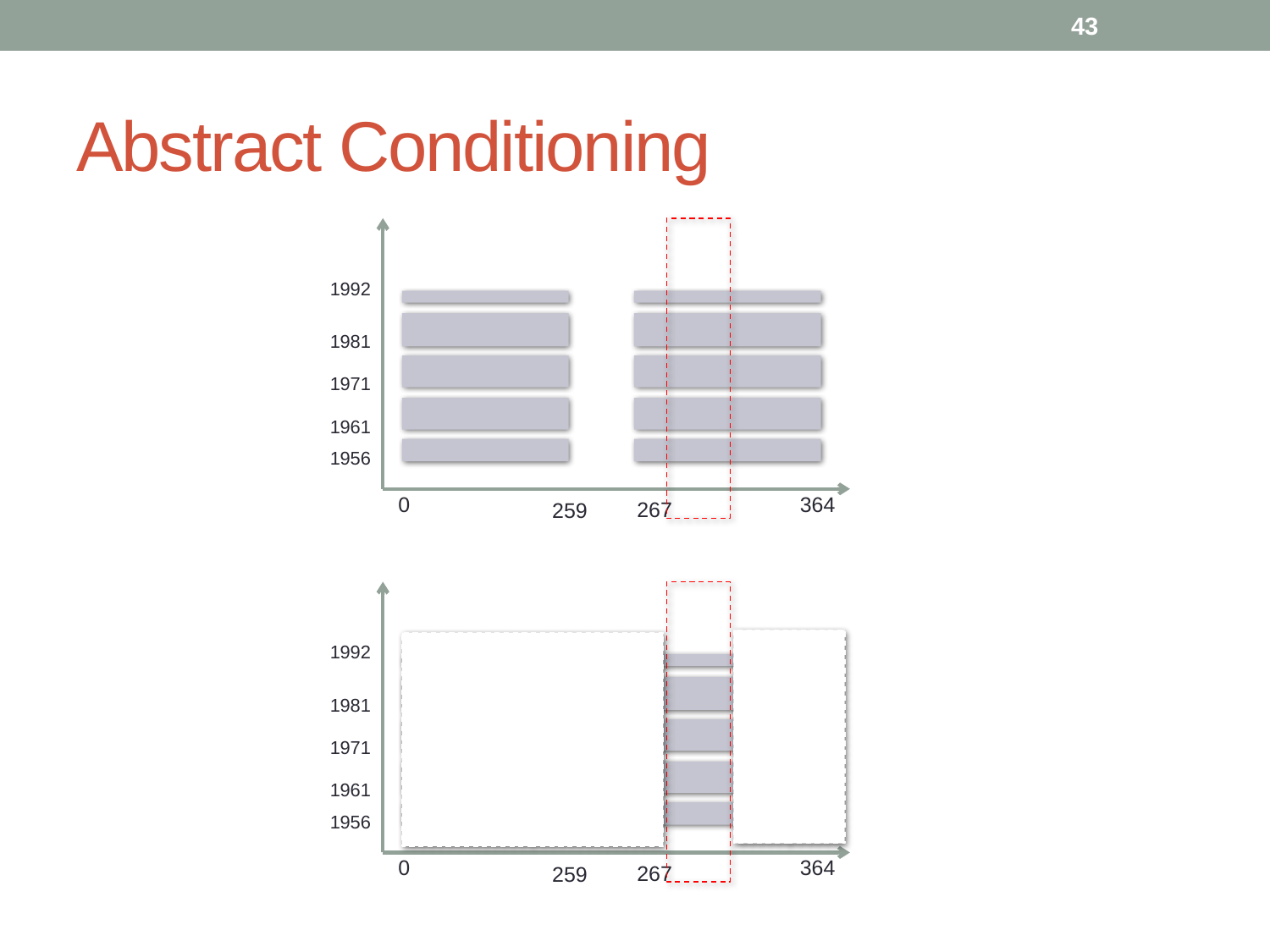

43
# Abstract Conditioning
1992

1981

1971

1961

1956
0
364
267
259

1992

1981

1971

1961

1956
0
364
267
259